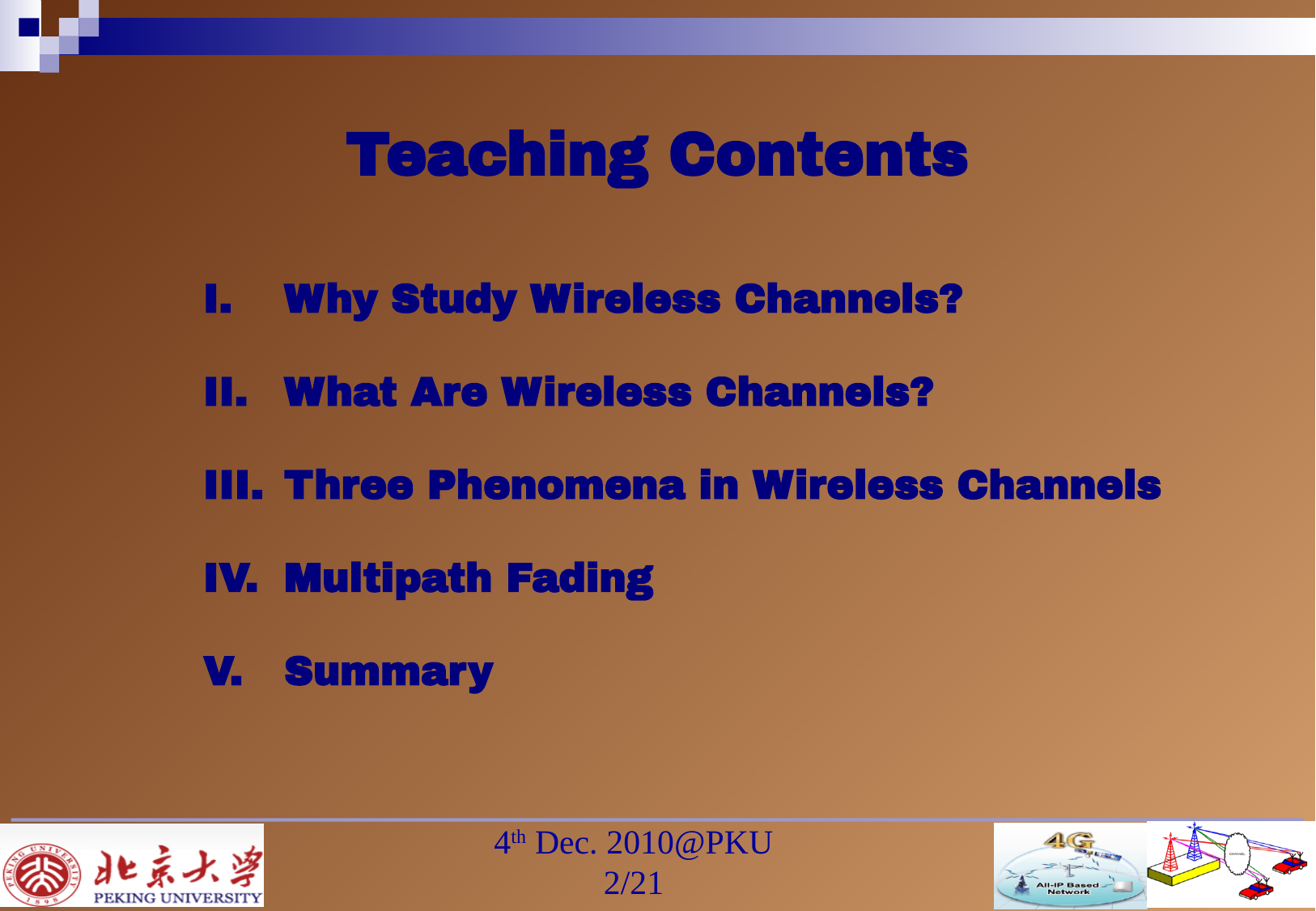

# Teaching Contents
Why Study Wireless Channels?
What Are Wireless Channels?
Three Phenomena in Wireless Channels
Multipath Fading
Summary